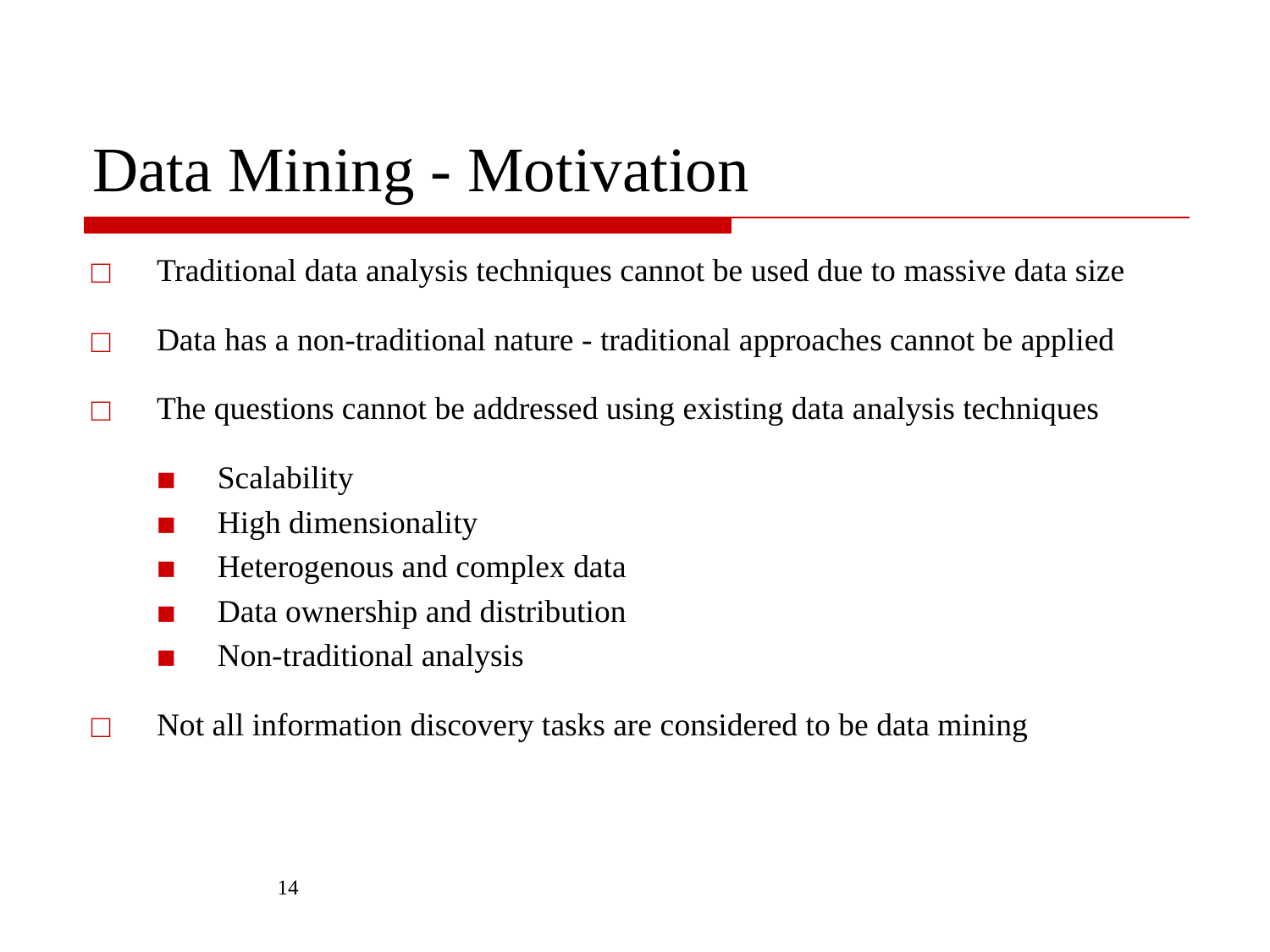

# Data Mining - Motivation
Traditional data analysis techniques cannot be used due to massive data size

Data has a non-traditional nature - traditional approaches cannot be applied

The questions cannot be addressed using existing data analysis techniques

Scalability
High dimensionality
Heterogenous and complex data
Data ownership and distribution
Non-traditional analysis

Not all information discovery tasks are considered to be data mining
14